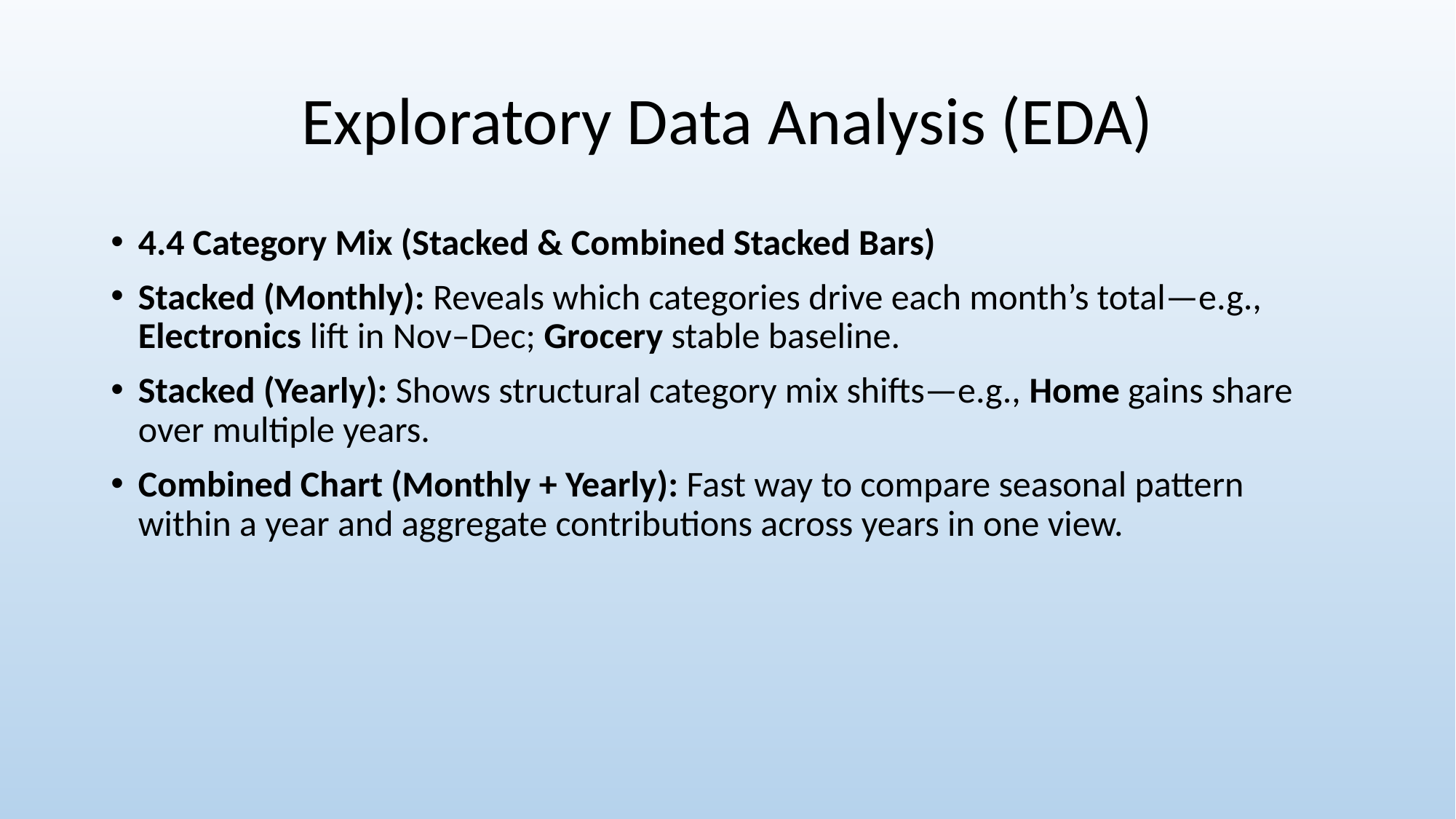

# Exploratory Data Analysis (EDA)
4.4 Category Mix (Stacked & Combined Stacked Bars)
Stacked (Monthly): Reveals which categories drive each month’s total—e.g., Electronics lift in Nov–Dec; Grocery stable baseline.
Stacked (Yearly): Shows structural category mix shifts—e.g., Home gains share over multiple years.
Combined Chart (Monthly + Yearly): Fast way to compare seasonal pattern within a year and aggregate contributions across years in one view.